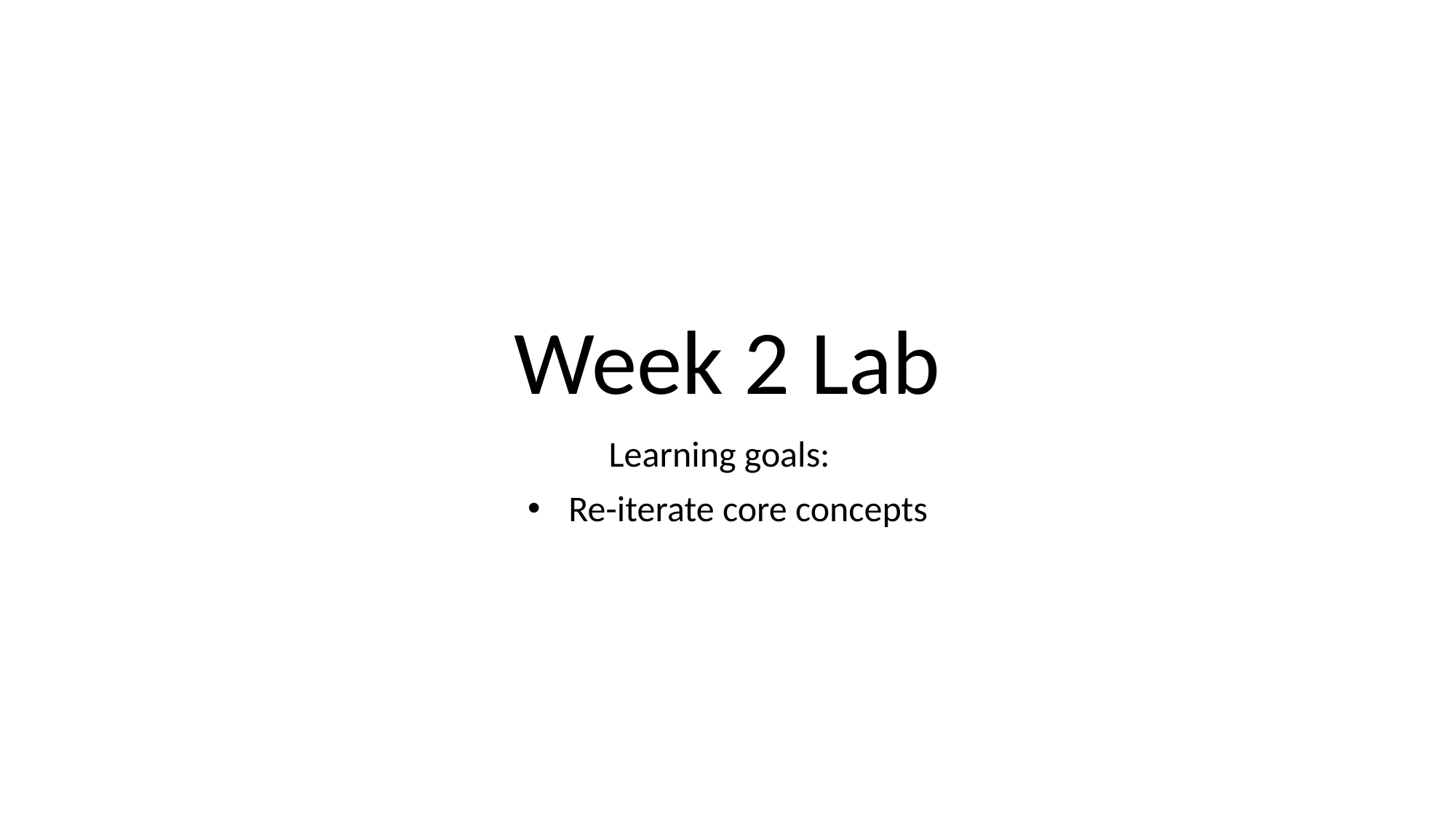

# Week 2 Lab
Learning goals:
Re-iterate core concepts